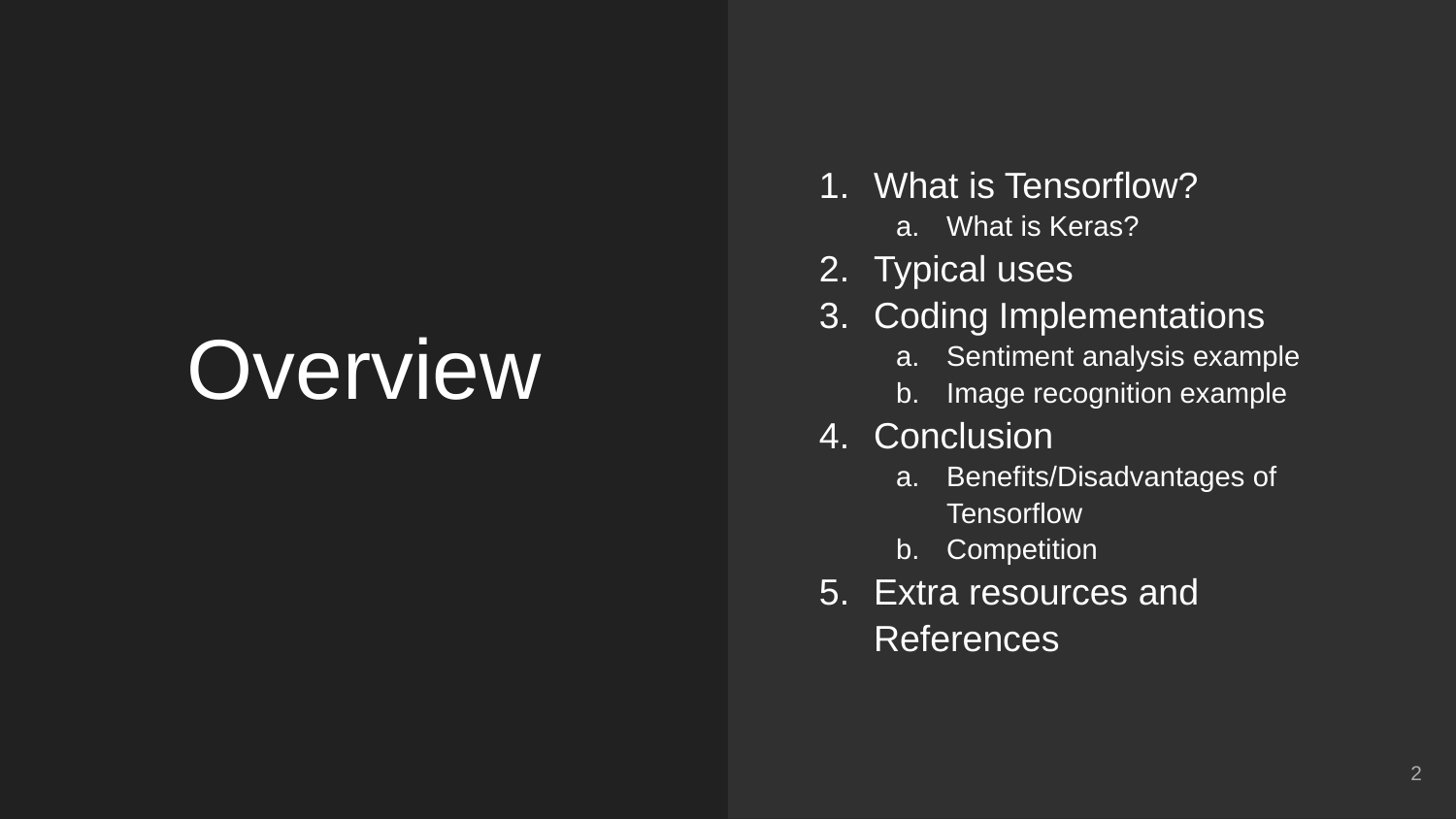

What is Tensorflow?
What is Keras?
Typical uses
Coding Implementations
Sentiment analysis example
Image recognition example
Conclusion
Benefits/Disadvantages of Tensorflow
Competition
Extra resources and References
# Overview

2